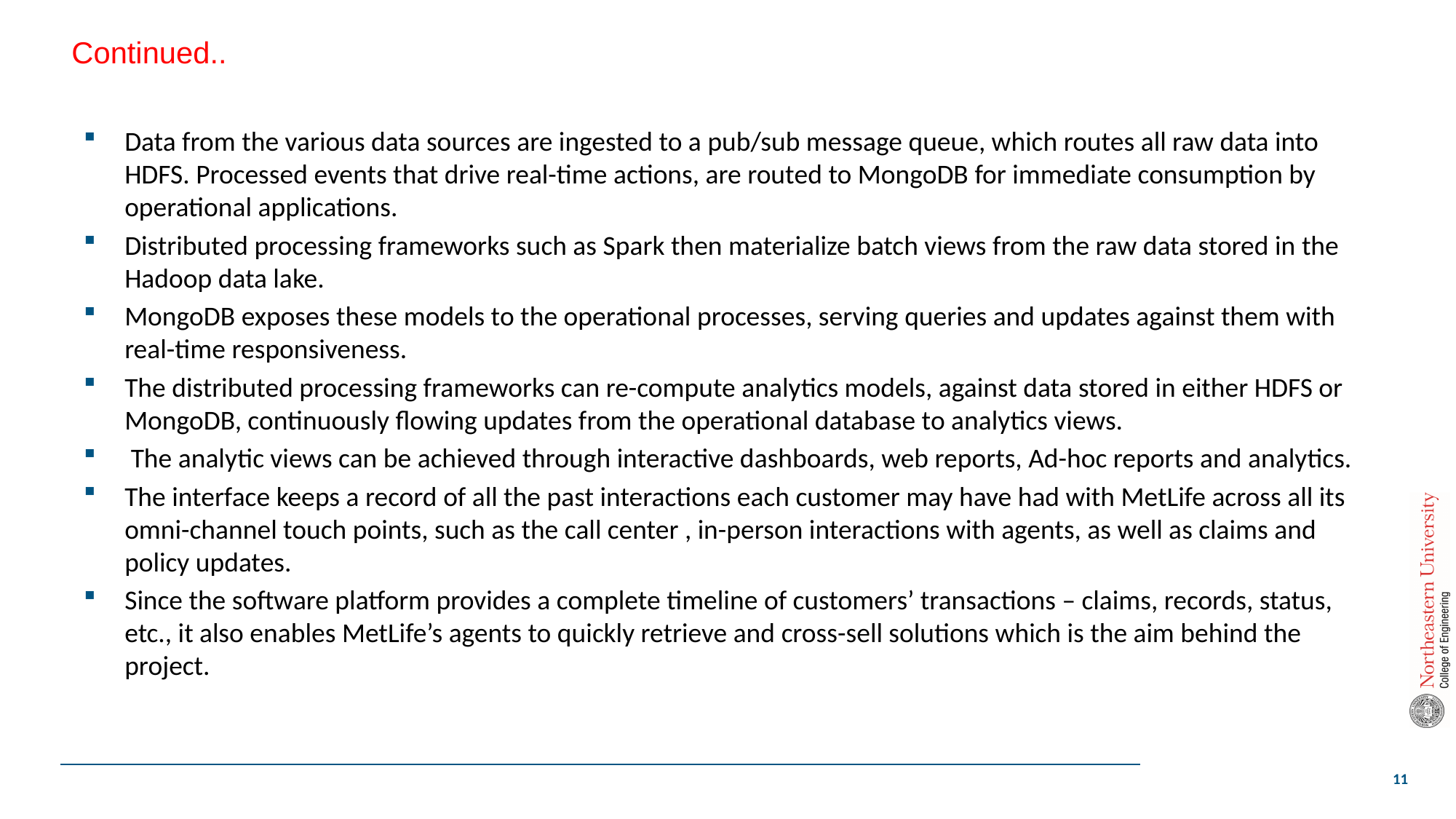

# Continued..
Data from the various data sources are ingested to a pub/sub message queue, which routes all raw data into HDFS. Processed events that drive real-time actions, are routed to MongoDB for immediate consumption by operational applications.
Distributed processing frameworks such as Spark then materialize batch views from the raw data stored in the Hadoop data lake.
MongoDB exposes these models to the operational processes, serving queries and updates against them with real-time responsiveness.
The distributed processing frameworks can re-compute analytics models, against data stored in either HDFS or MongoDB, continuously flowing updates from the operational database to analytics views.
 The analytic views can be achieved through interactive dashboards, web reports, Ad-hoc reports and analytics.
The interface keeps a record of all the past interactions each customer may have had with MetLife across all its omni-channel touch points, such as the call center , in-person interactions with agents, as well as claims and policy updates.
Since the software platform provides a complete timeline of customers’ transactions – claims, records, status, etc., it also enables MetLife’s agents to quickly retrieve and cross-sell solutions which is the aim behind the project.